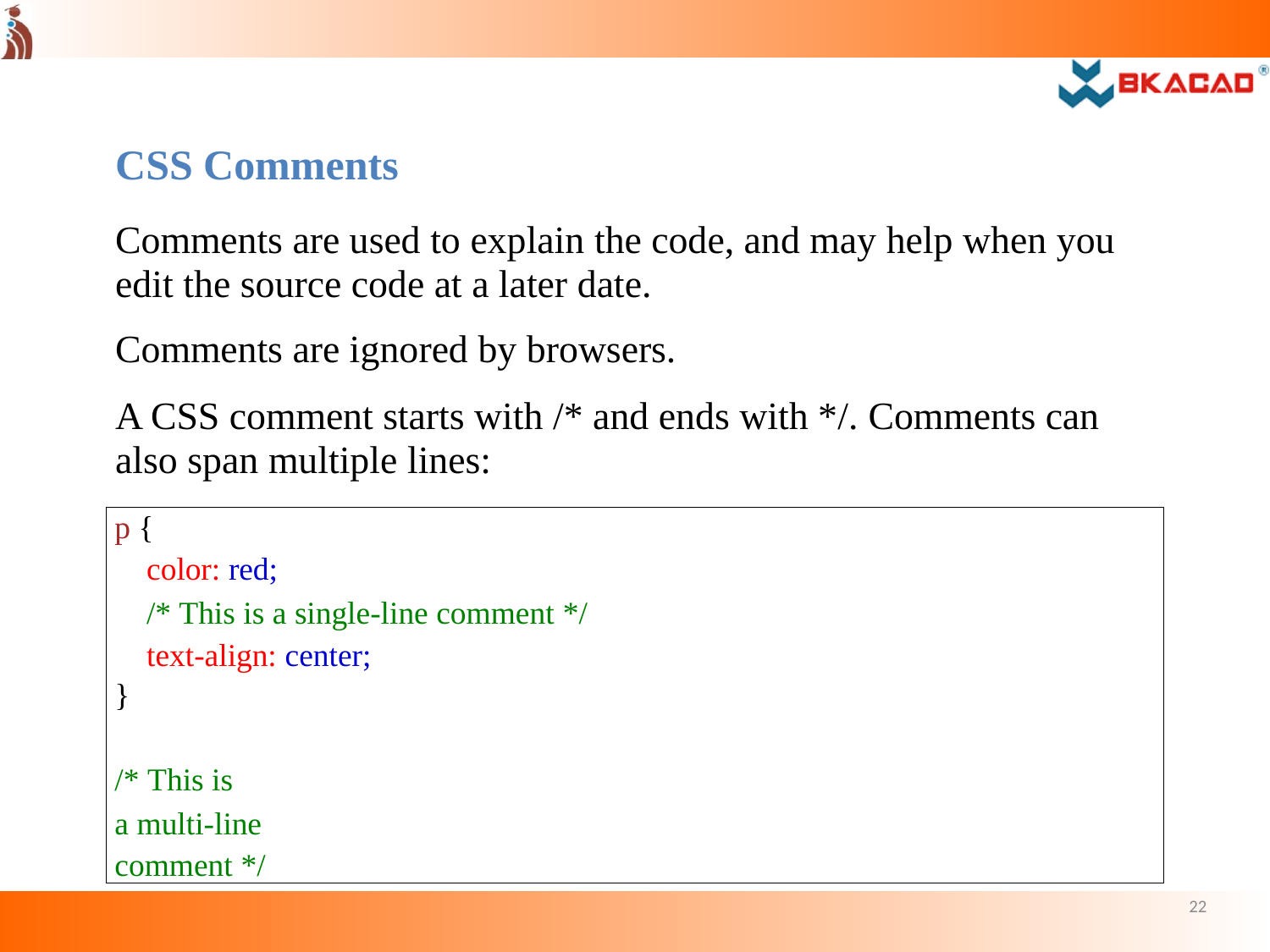

CSS Comments
Comments are used to explain the code, and may help when you  edit the source code at a later date.
Comments are ignored by browsers.
A CSS comment starts with /* and ends with */. Comments can  also span multiple lines:
p {
color: red;
/* This is a single-line comment */  text-align: center;
}

/* This is
a multi-line  comment */
22